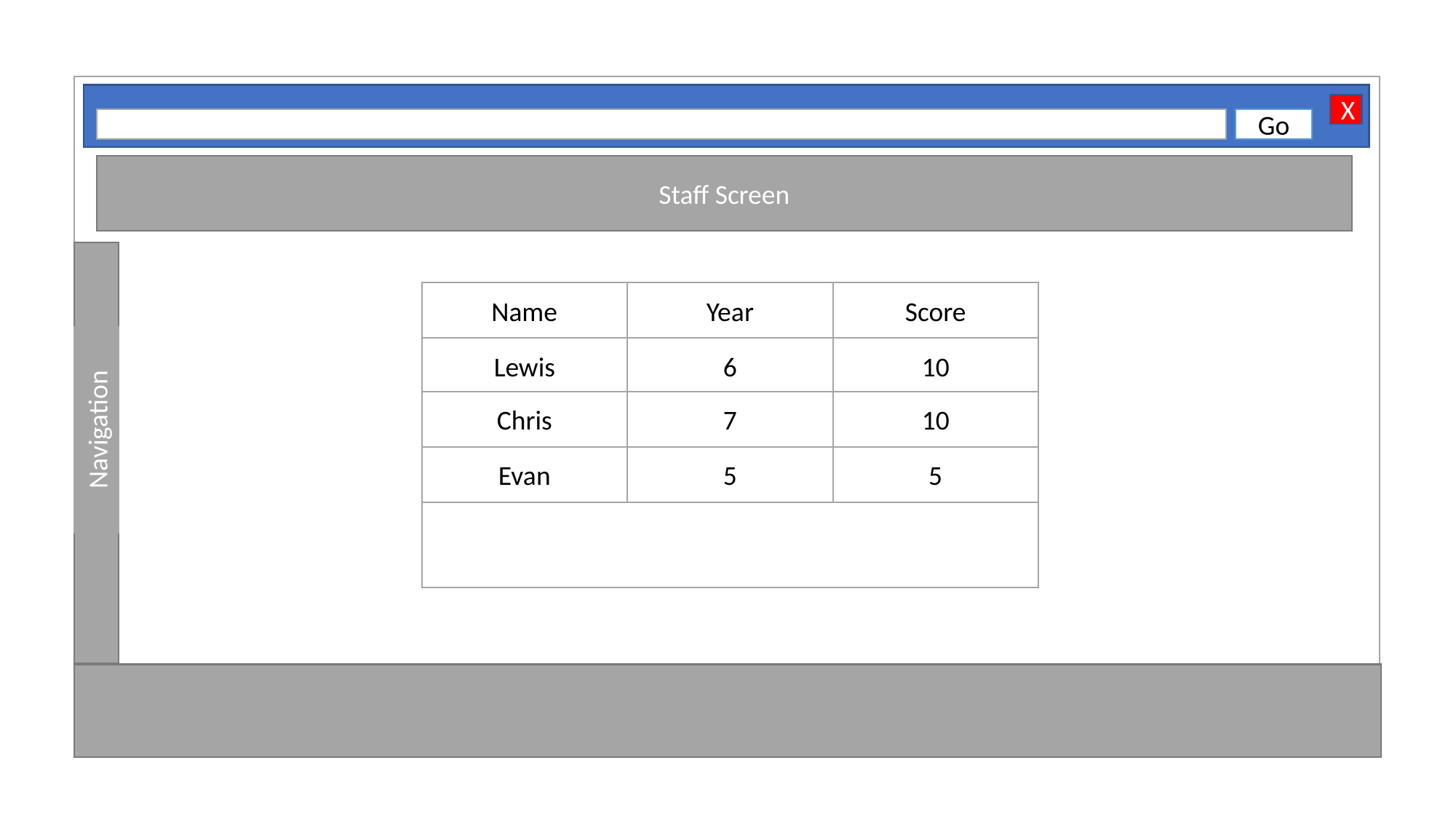

X

Go
Staff Screen

Name

Year
Score
Lewis
6
10
Chris
7
10
Navigation
Evan
5
5